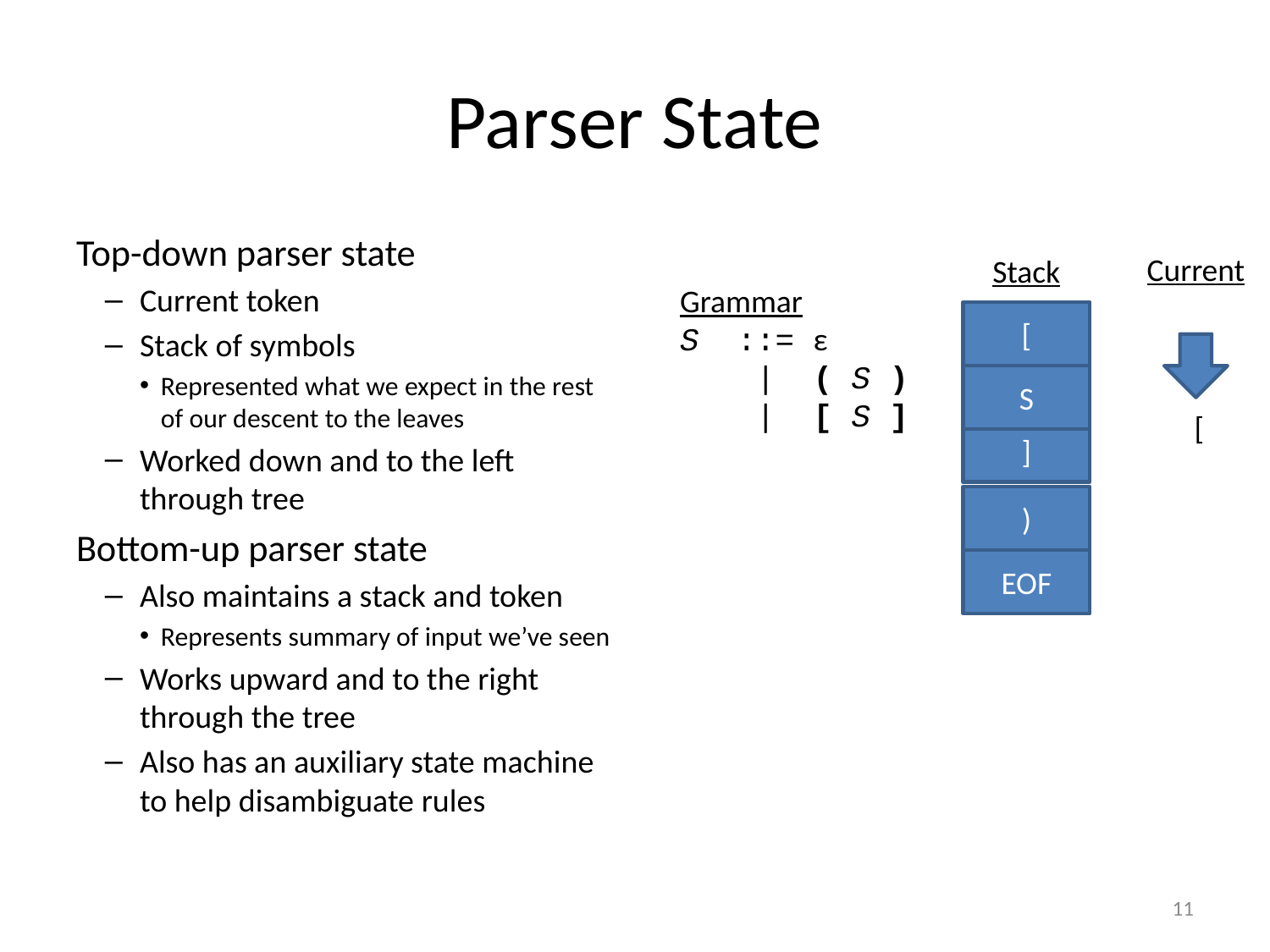

# Parser State
Top-down parser state
Current token
Stack of symbols
Represented what we expect in the rest of our descent to the leaves
Worked down and to the left through tree
Bottom-up parser state
Also maintains a stack and token
Represents summary of input we’ve seen
Works upward and to the right through the tree
Also has an auxiliary state machine to help disambiguate rules
Current
Stack
Grammar
S  ::= ε
    |  ( S )
    |  [ S ]
[

S
[
]
)
EOF
11